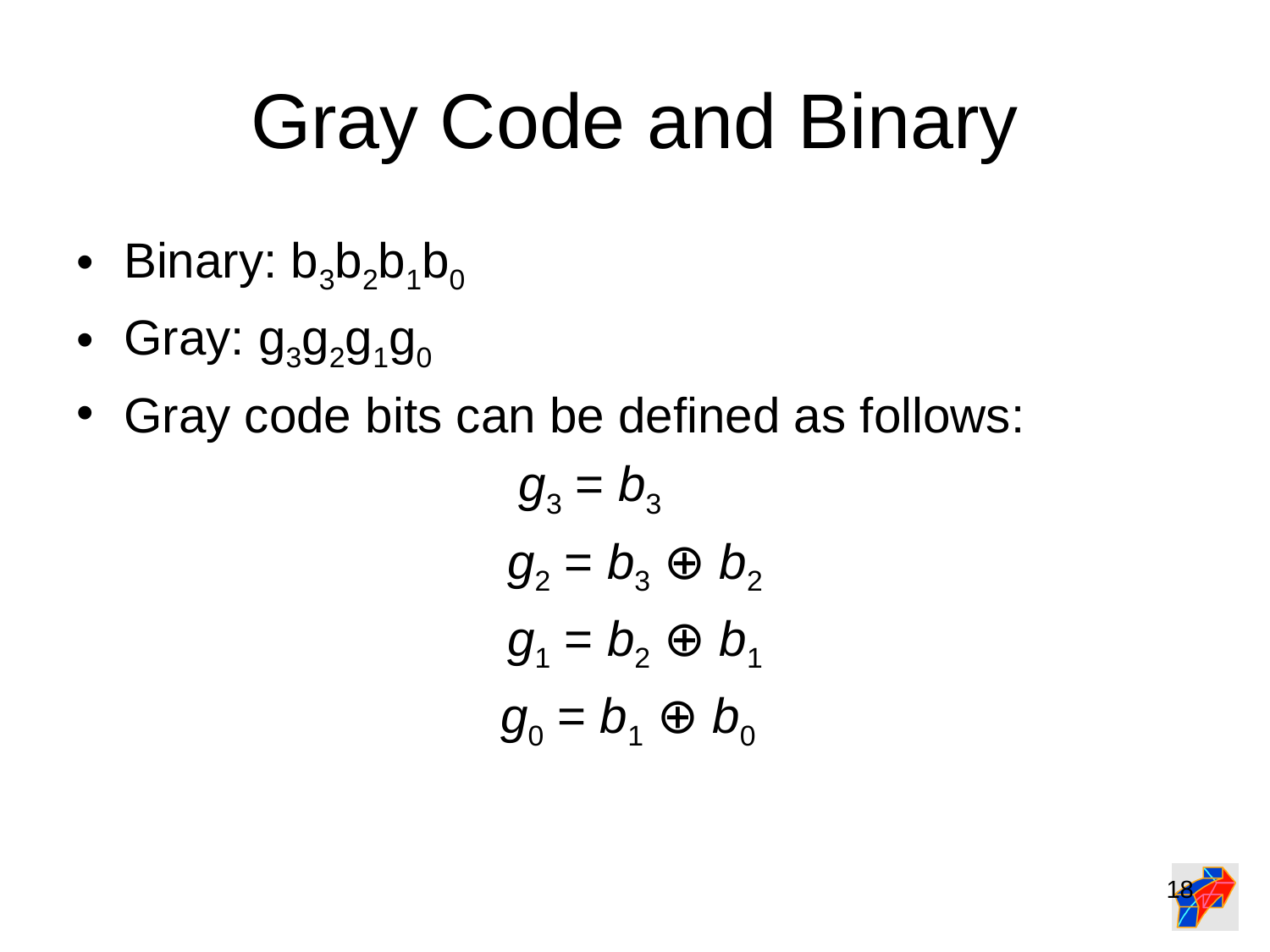

# Gray Code and Binary
Binary: b3b2b1b0
Gray: g3g2g1g0
Gray code bits can be defined as follows:
				 g3 = b3
g2 = b3 ⊕ b2
g1 = b2 ⊕ b1
g0 = b1 ⊕ b0
18